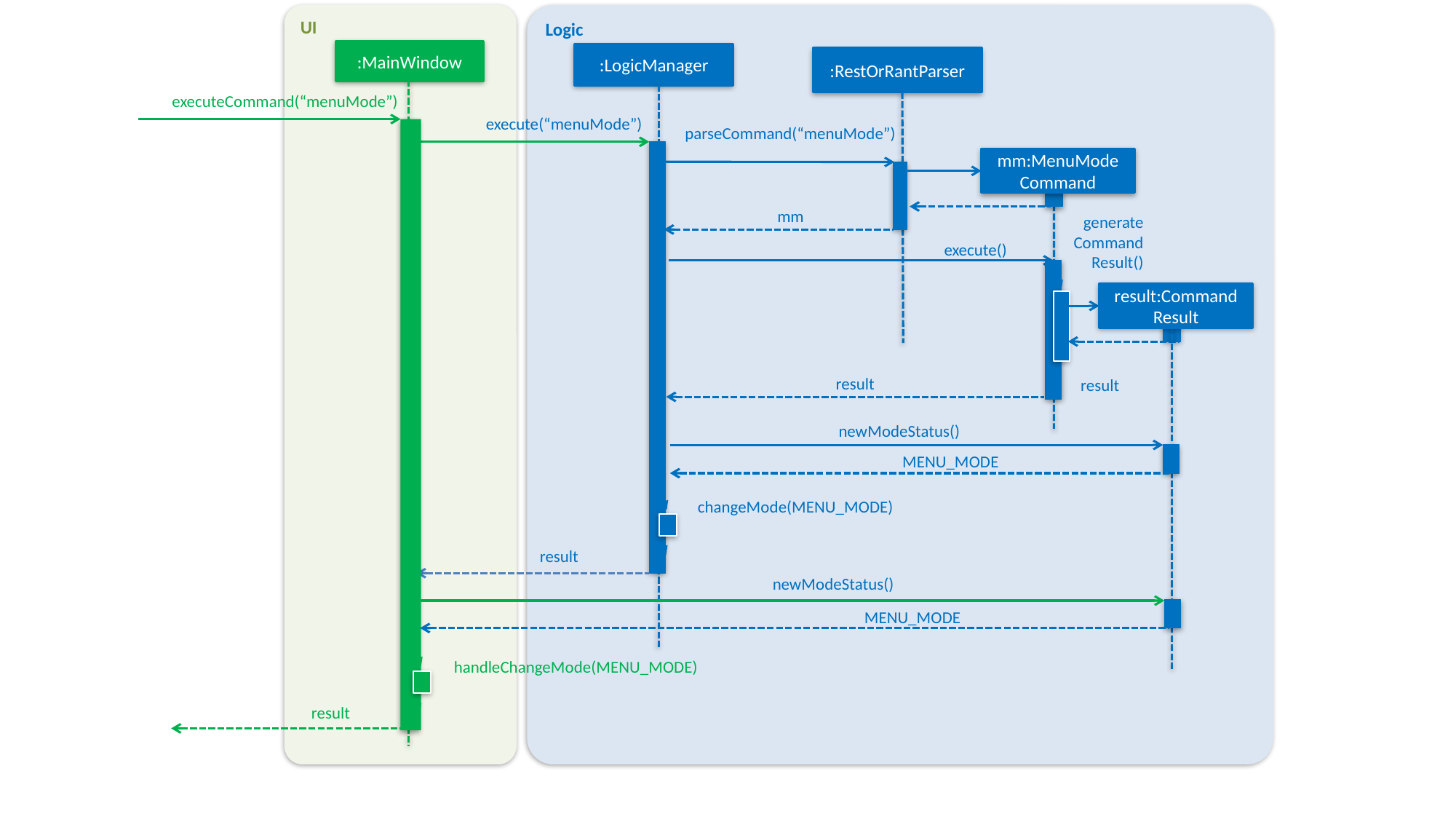

UI
Logic
:MainWindow
:LogicManager
:RestOrRantParser
executeCommand(“menuMode”)
execute(“menuMode”)

parseCommand(“menuMode”)

mm:MenuMode
Command

mm
generate
Command
Result()
execute()

result:CommandResult

result
result
newModeStatus()

MENU_MODE
changeMode(MENU_MODE)

result
newModeStatus()

MENU_MODE
handleChangeMode(MENU_MODE)

result